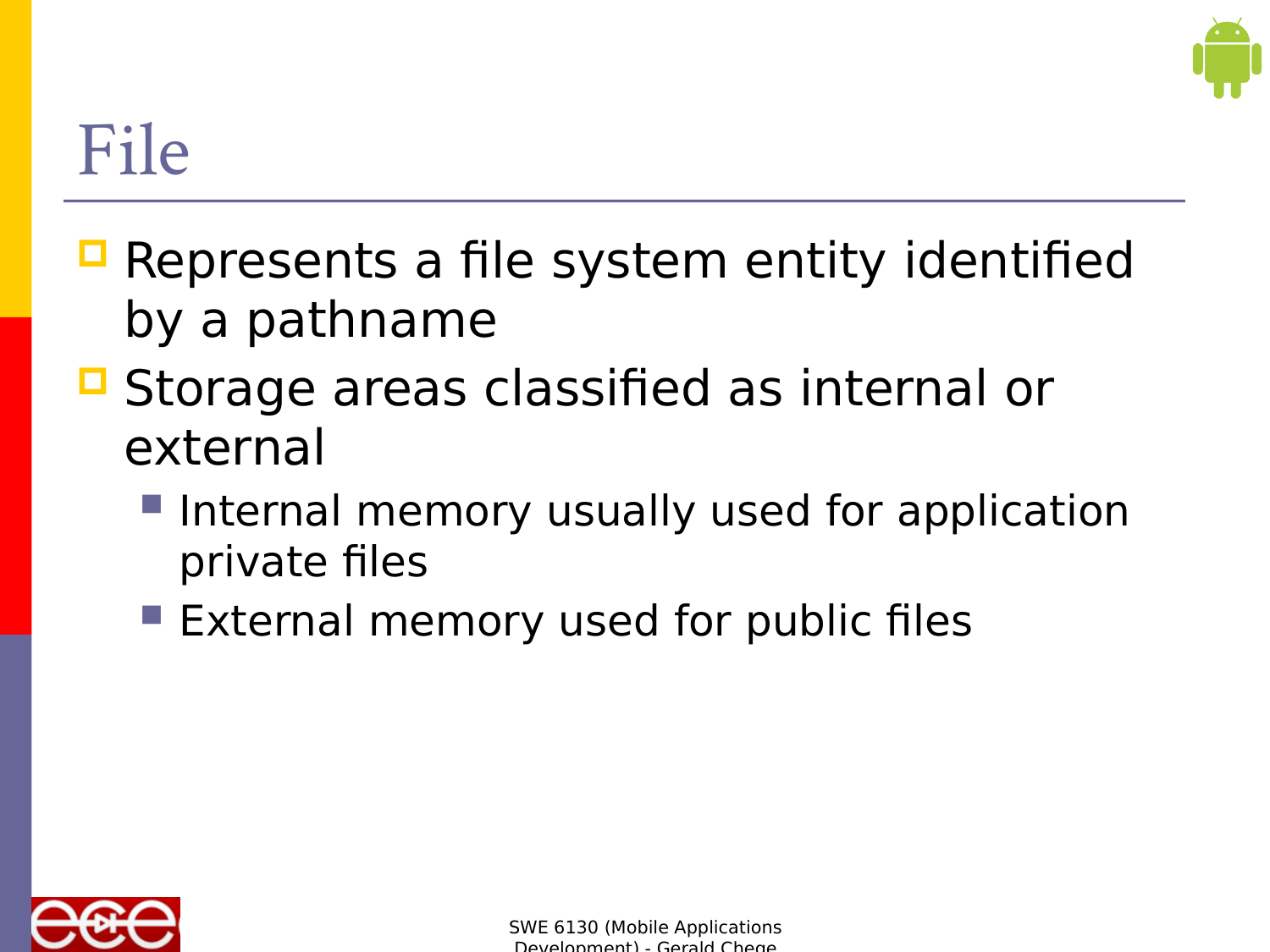

# File
Represents a file system entity identified by a pathname
Storage areas classified as internal or external
Internal memory usually used for application private files
External memory used for public files
SWE 6130 (Mobile Applications Development) - Gerald Chege